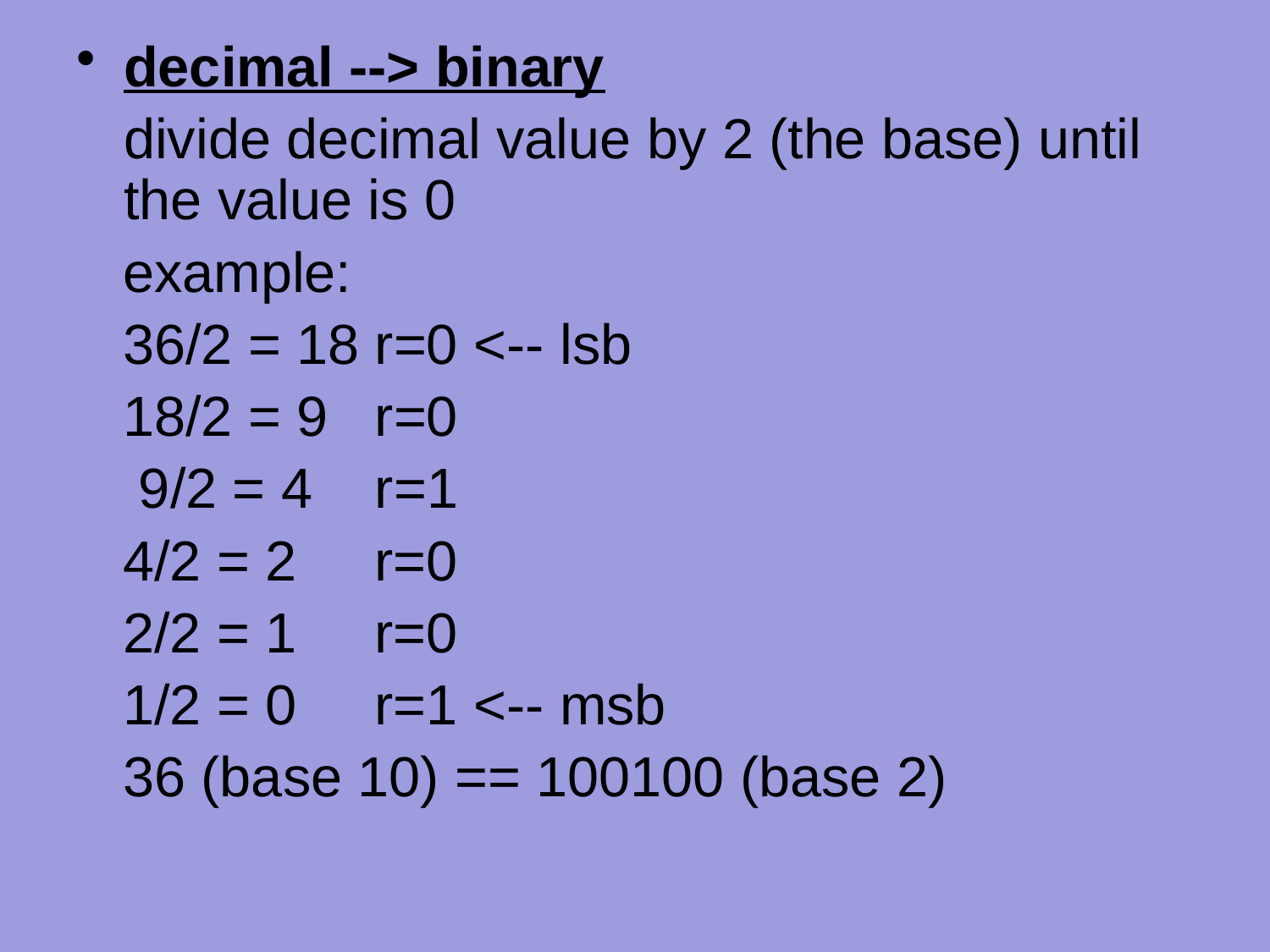

decimal --> binary
	divide decimal value by 2 (the base) until the value is 0
   example:
   36/2 = 18 r=0 <-- lsb
   18/2 = 9   r=0
    9/2 = 4    r=1
   4/2 = 2     r=0
   2/2 = 1     r=0
   1/2 = 0     r=1 <-- msb
   36 (base 10) == 100100 (base 2)